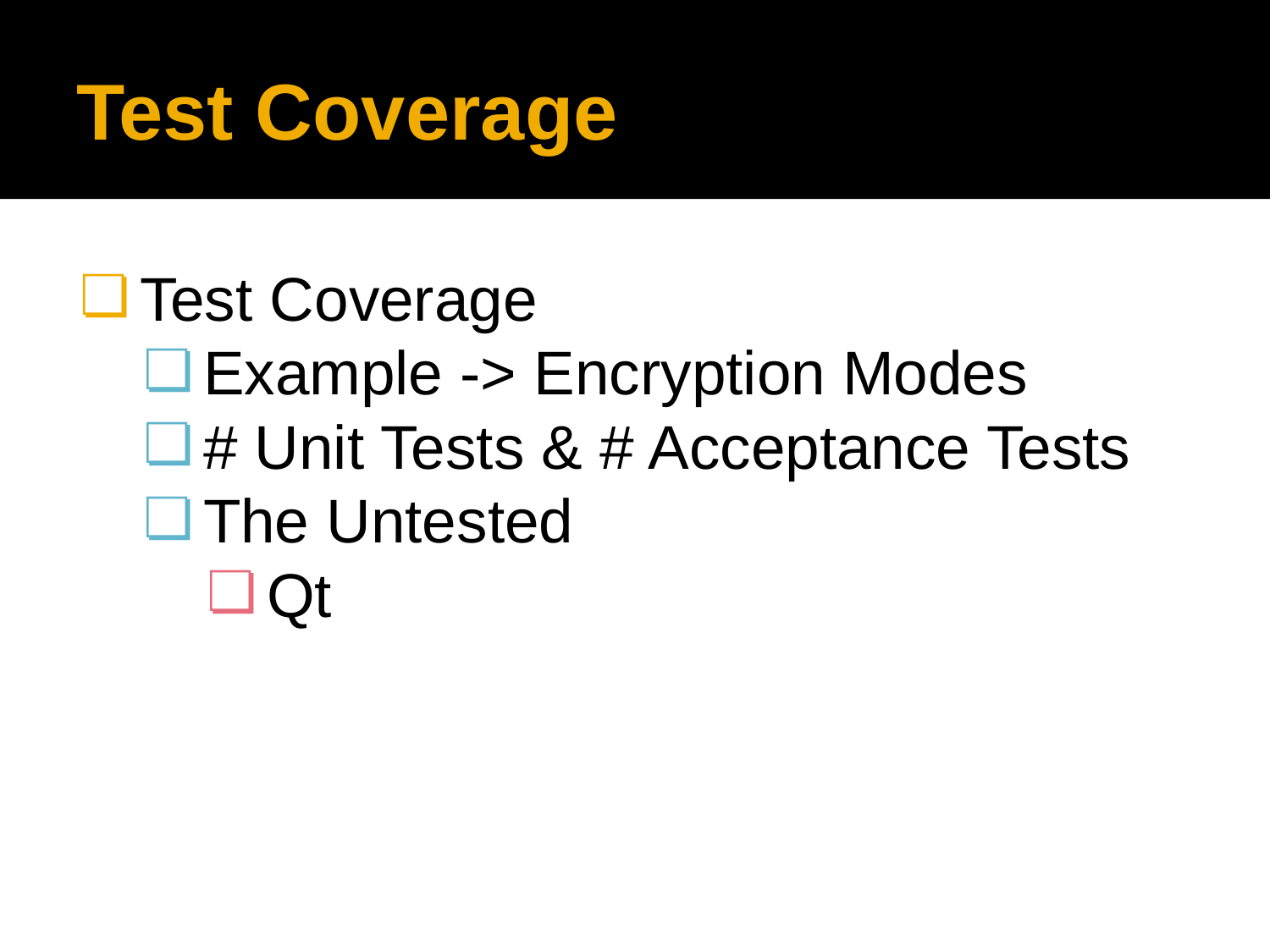

# Test Coverage
Test Coverage
Example -> Encryption Modes
# Unit Tests & # Acceptance Tests
The Untested
Qt